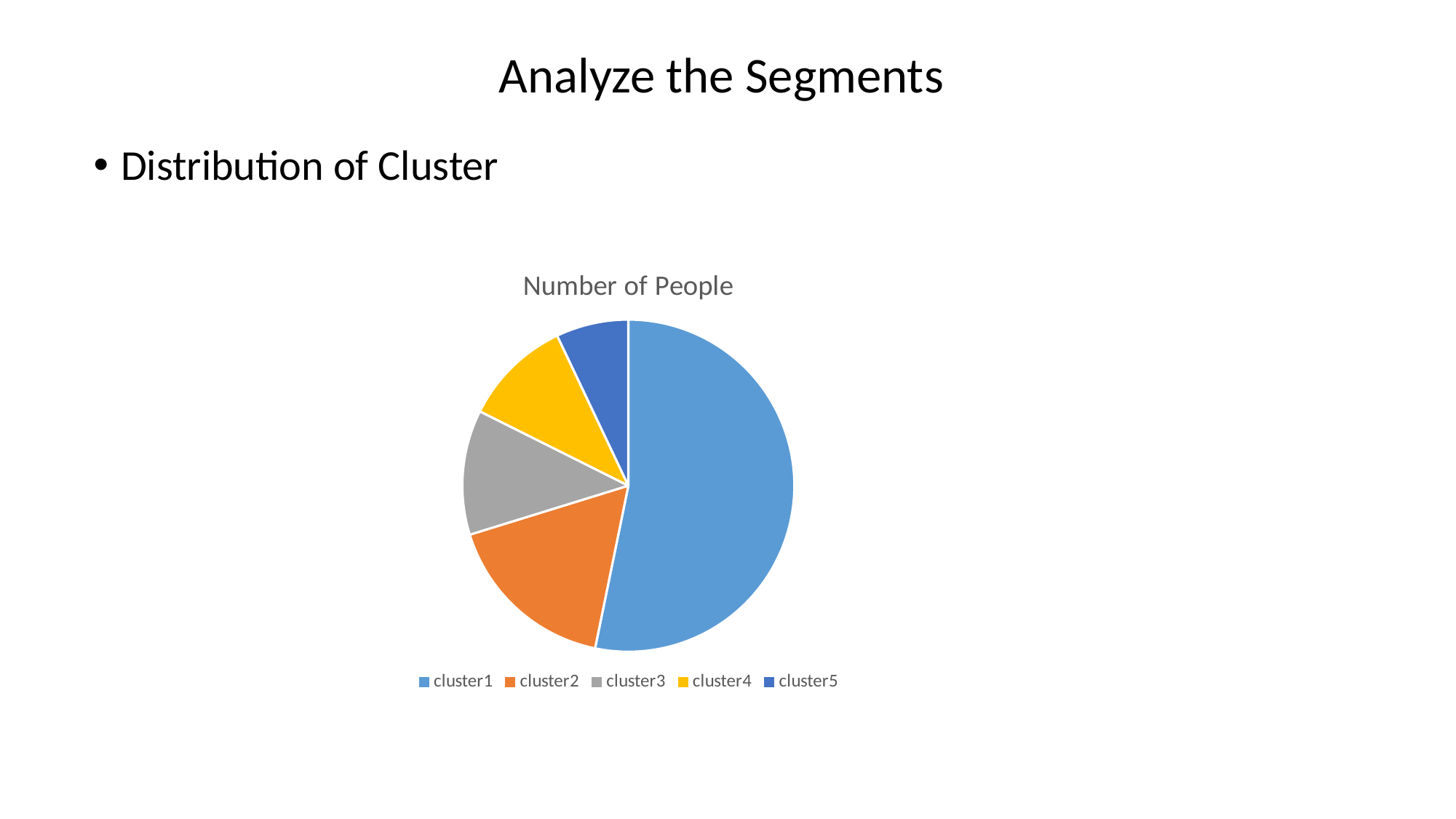

# Analyze the Segments
Distribution of Cluster

### Chart: Number of People

| Category | Number of people |
|---|---|
| cluster1 | 53.21393863667916 |
| cluster2 | 17.01374427321949 |
| cluster3 | 12.154657781479939 |
| cluster4 | 10.56157156740247 |
| cluster5 | 7.056087741218936 |